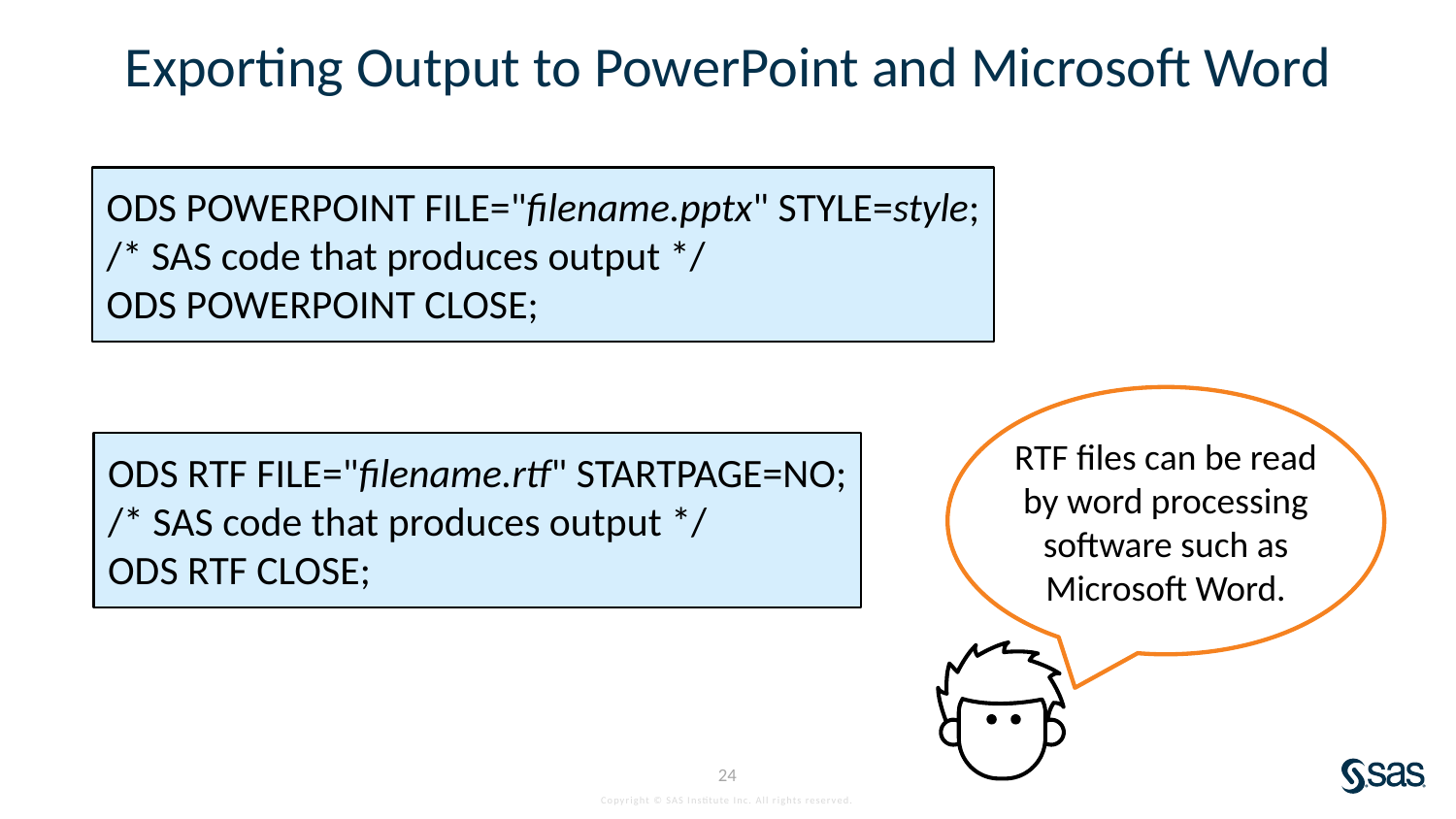

# Exporting Output to PowerPoint and Microsoft Word
ODS POWERPOINT FILE="filename.pptx" STYLE=style;
/* SAS code that produces output */
ODS POWERPOINT CLOSE;
RTF files can be read by word processing software such as
Microsoft Word.
ODS RTF FILE="filename.rtf" STARTPAGE=NO;
/* SAS code that produces output */
ODS RTF CLOSE;